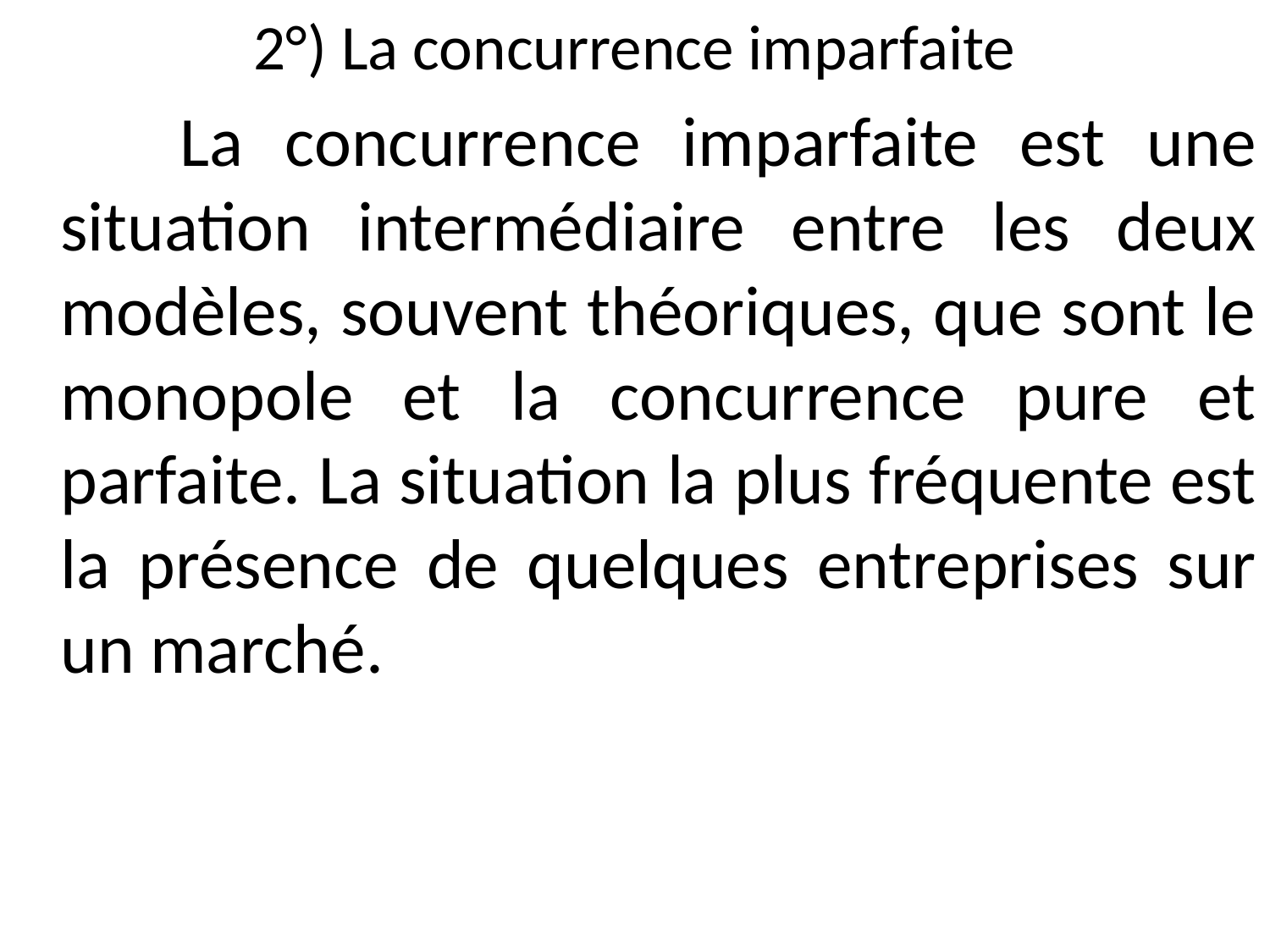

# 2°) La concurrence imparfaite
    La concurrence imparfaite est une situation intermédiaire entre les deux modèles, souvent théoriques, que sont le monopole et la concurrence pure et parfaite. La situation la plus fréquente est la présence de quelques entreprises sur un marché.